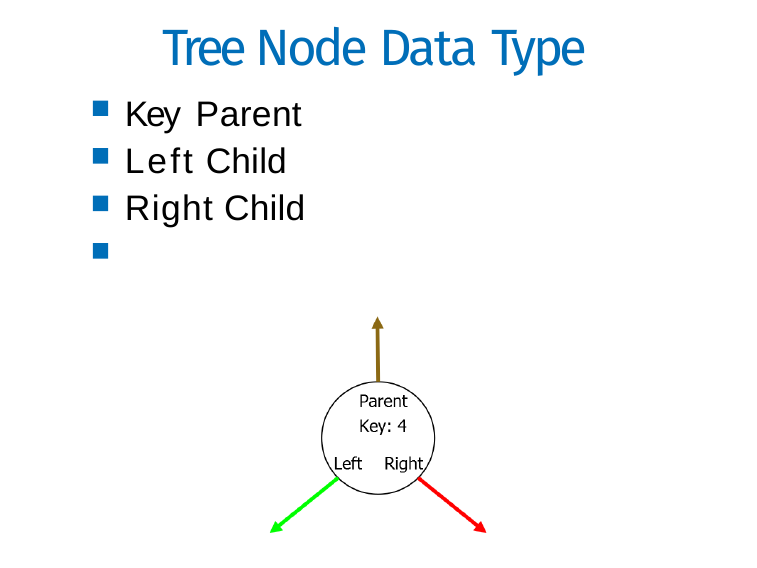

Tree Node Data Type
Key  Parent  Left Child
Right Child